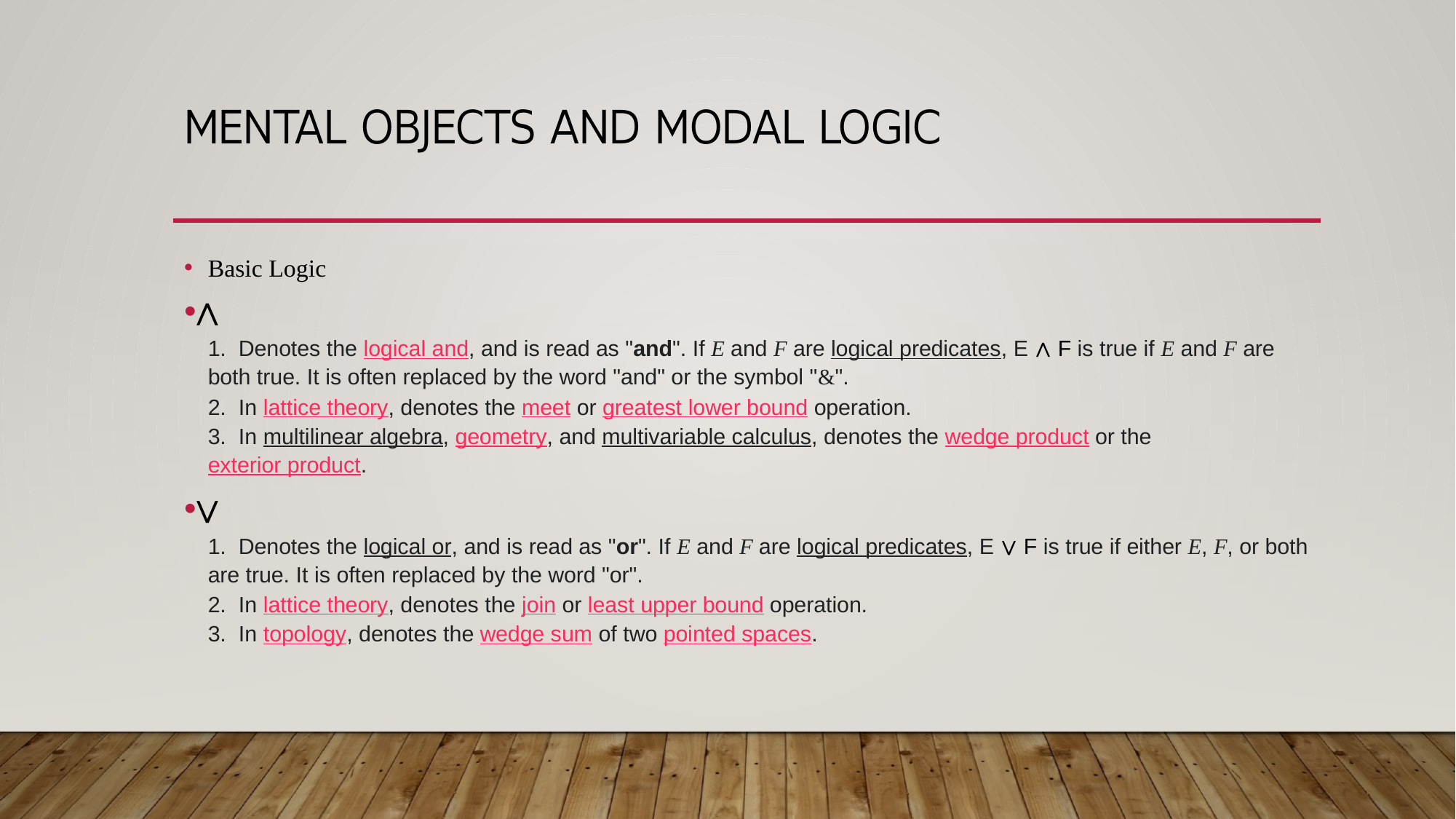

# Mental objects and modal logic
Basic Logic
∧
1.  Denotes the logical and, and is read as "and". If E and F are logical predicates, E ∧ F is true if E and F are both true. It is often replaced by the word "and" or the symbol "&".
2.  In lattice theory, denotes the meet or greatest lower bound operation.
3.  In multilinear algebra, geometry, and multivariable calculus, denotes the wedge product or the exterior product.
∨
1.  Denotes the logical or, and is read as "or". If E and F are logical predicates, E ∨ F is true if either E, F, or both are true. It is often replaced by the word "or".
2.  In lattice theory, denotes the join or least upper bound operation.
3.  In topology, denotes the wedge sum of two pointed spaces.